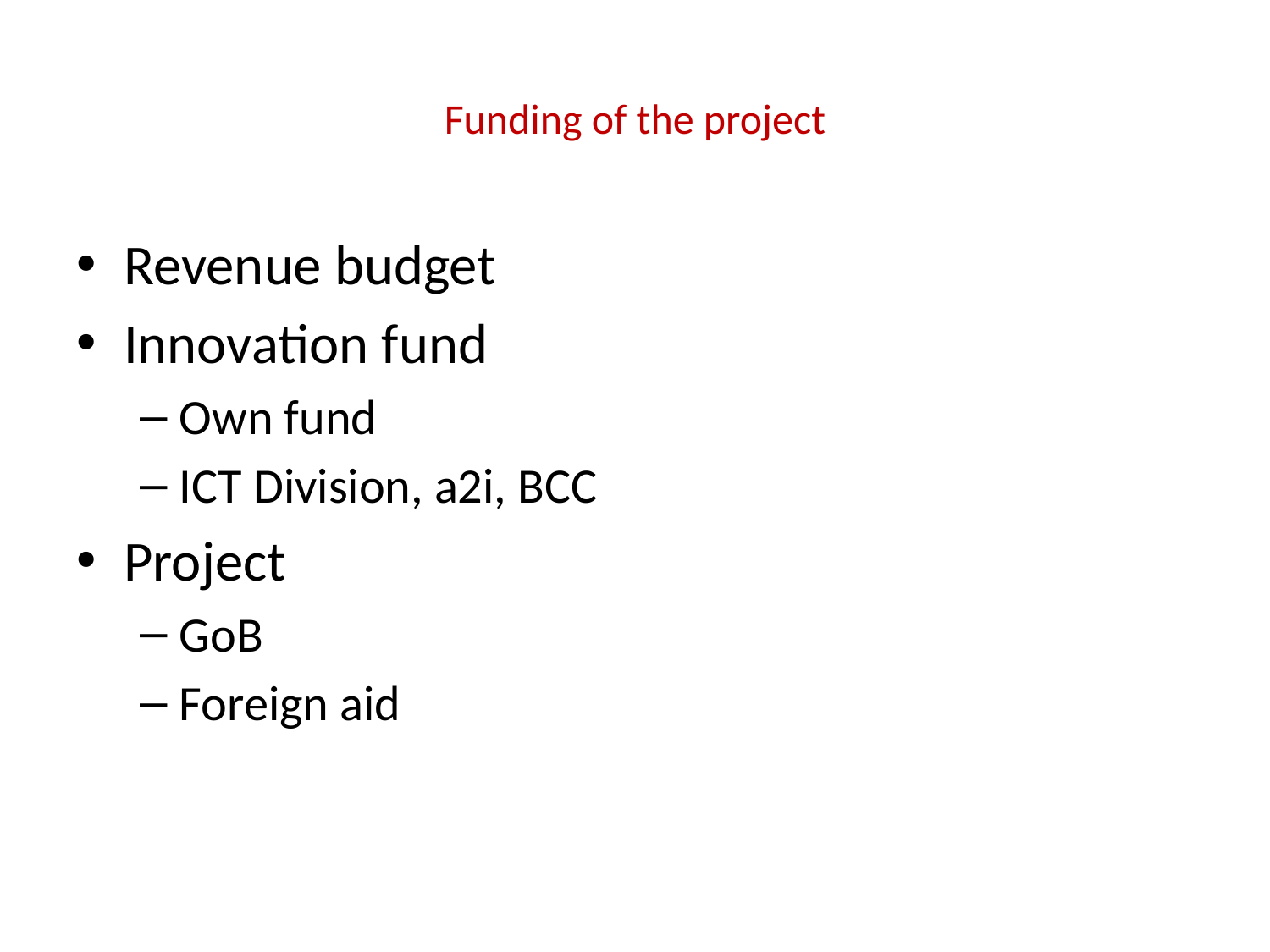

# Funding of the project
Revenue budget
Innovation fund
Own fund
ICT Division, a2i, BCC
Project
GoB
Foreign aid